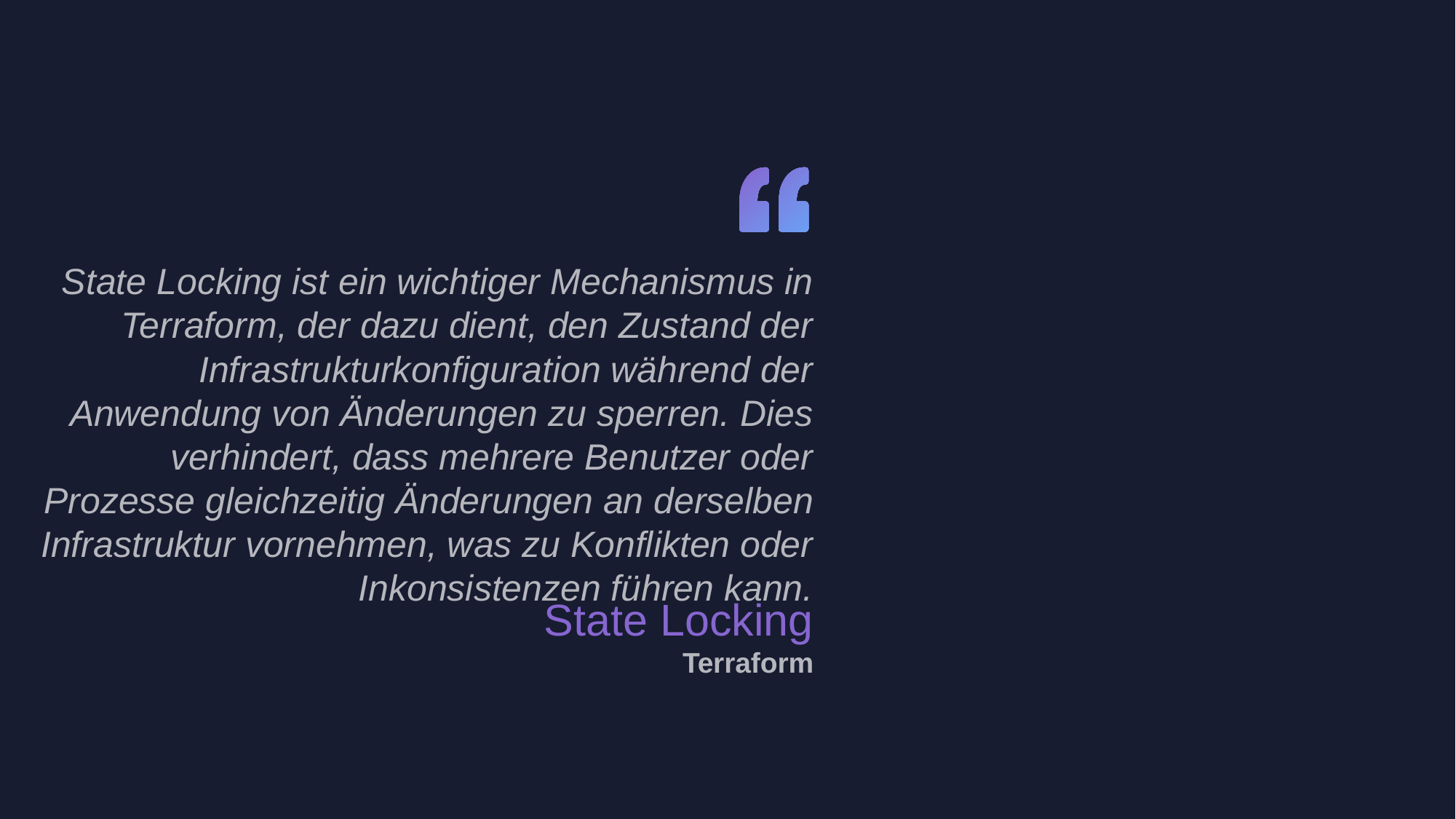

State Locking ist ein wichtiger Mechanismus in Terraform, der dazu dient, den Zustand der Infrastrukturkonfiguration während der Anwendung von Änderungen zu sperren. Dies verhindert, dass mehrere Benutzer oder Prozesse gleichzeitig Änderungen an derselben Infrastruktur vornehmen, was zu Konflikten oder Inkonsistenzen führen kann.
State Locking
Terraform